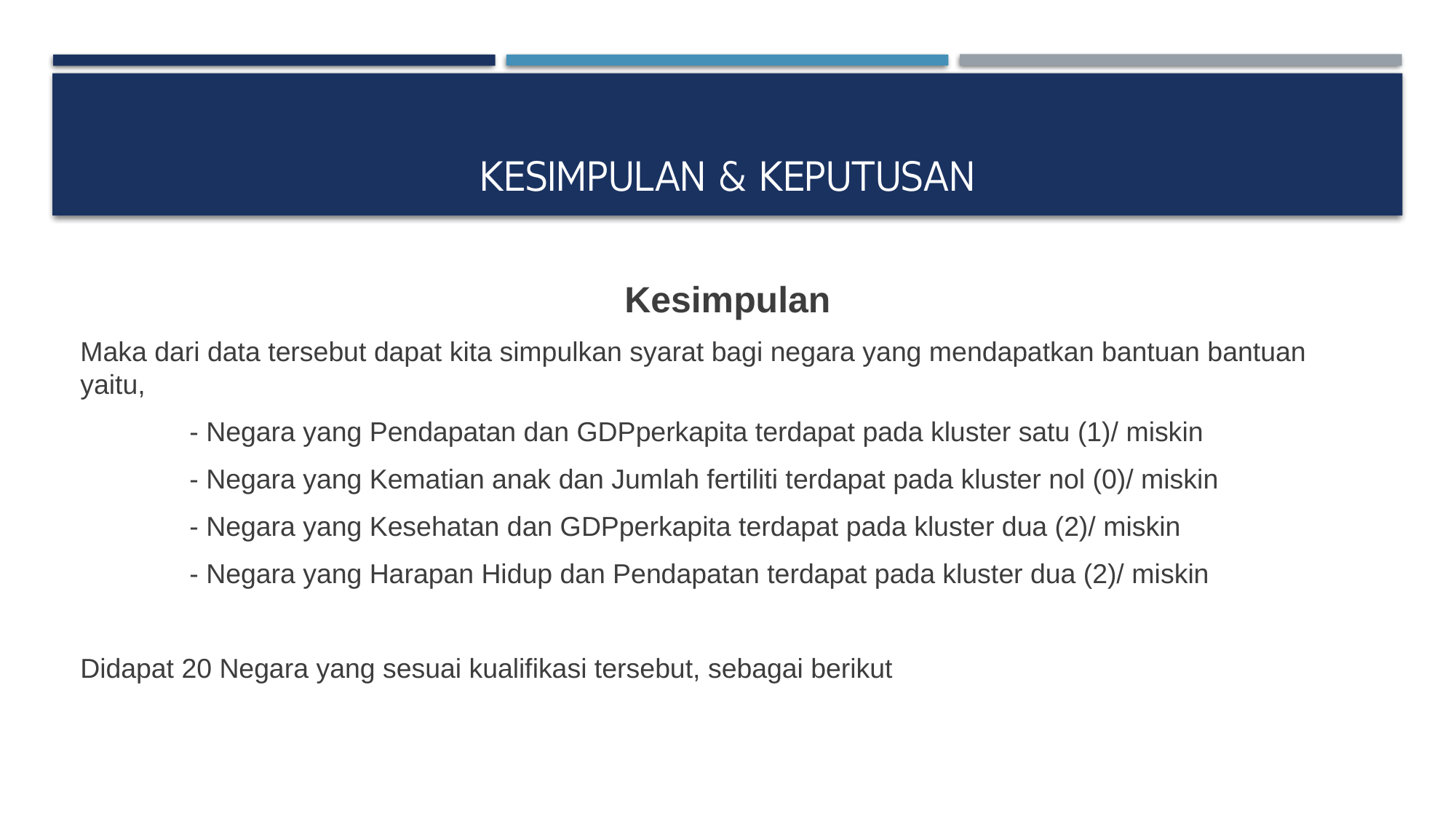

# Kesimpulan & Keputusan
Kesimpulan
Maka dari data tersebut dapat kita simpulkan syarat bagi negara yang mendapatkan bantuan bantuan yaitu,
	- Negara yang Pendapatan dan GDPperkapita terdapat pada kluster satu (1)/ miskin
	- Negara yang Kematian anak dan Jumlah fertiliti terdapat pada kluster nol (0)/ miskin
	- Negara yang Kesehatan dan GDPperkapita terdapat pada kluster dua (2)/ miskin
	- Negara yang Harapan Hidup dan Pendapatan terdapat pada kluster dua (2)/ miskin

Didapat 20 Negara yang sesuai kualifikasi tersebut, sebagai berikut